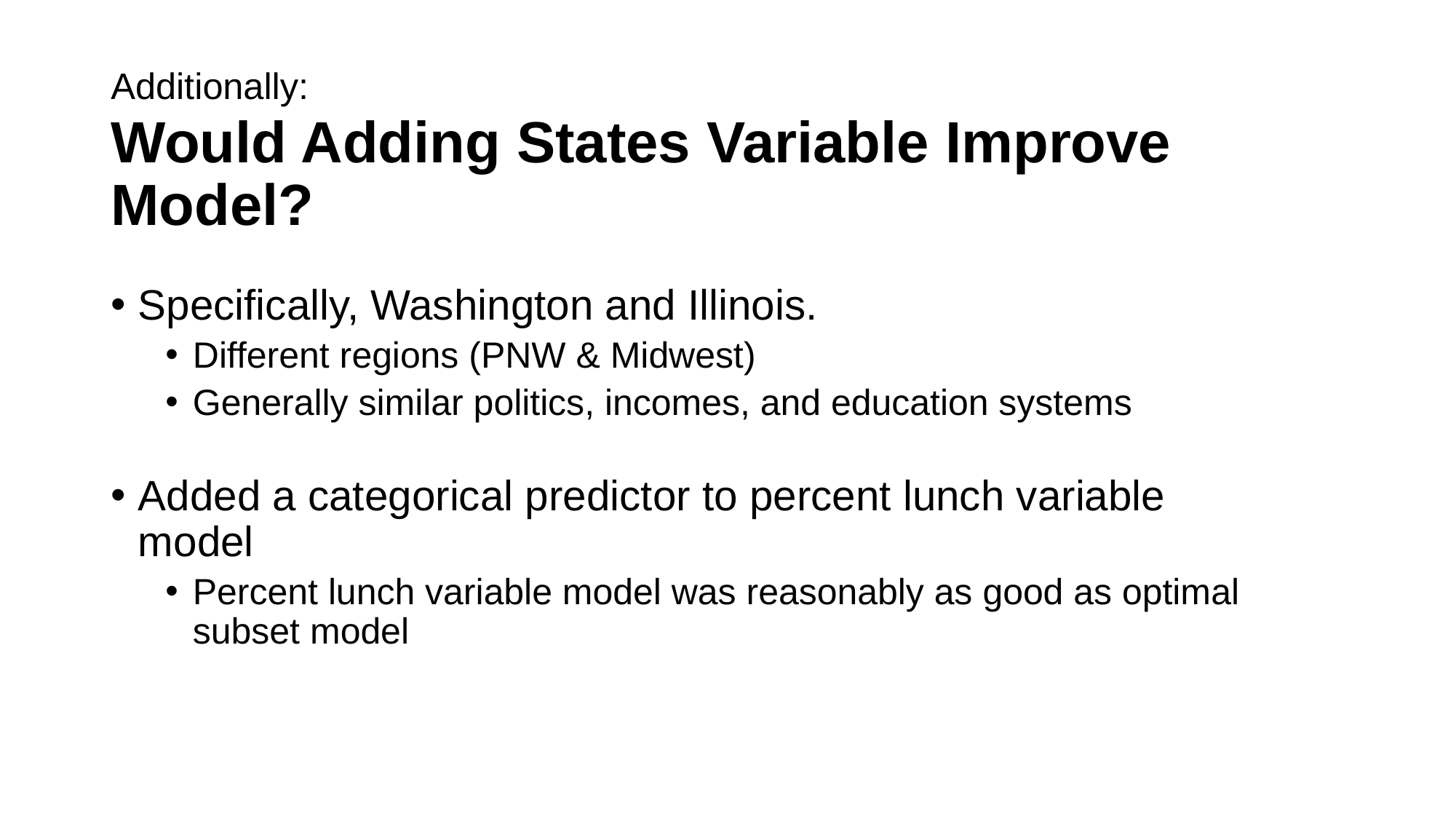

# Additionally: Would Adding States Variable Improve Model?
Specifically, Washington and Illinois.
Different regions (PNW & Midwest)
Generally similar politics, incomes, and education systems

Added a categorical predictor to percent lunch variable model
Percent lunch variable model was reasonably as good as optimal subset model